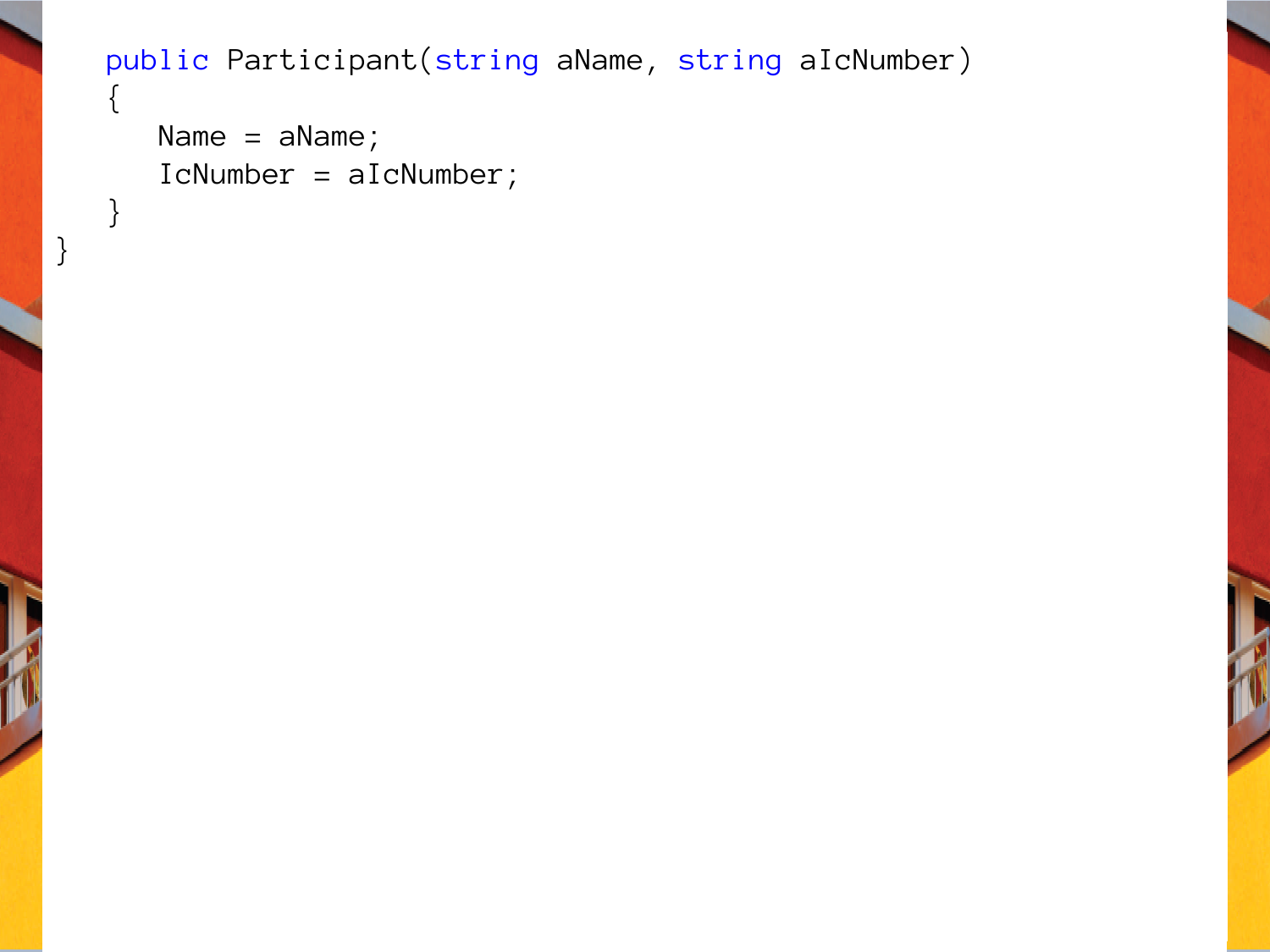

public Participant(string aName, string aIcNumber)
   {
      Name = aName;
      IcNumber = aIcNumber;
   }
}
C# Programming: From Problem Analysis to Program Design

9